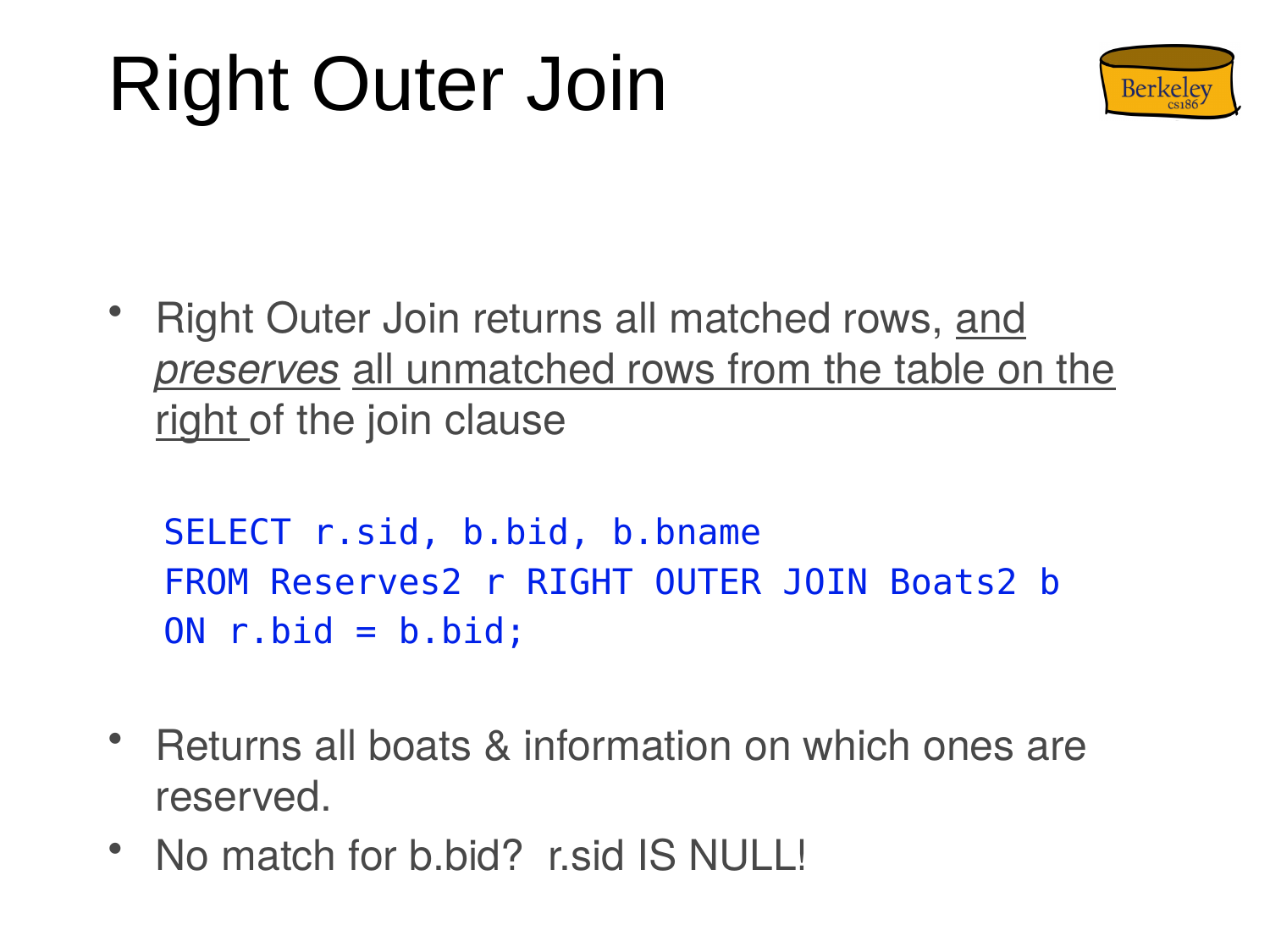

# Right Outer Join

Right Outer Join returns all matched rows, and preserves all unmatched rows from the table on the right of the join clause

SELECT r.sid, b.bid, b.bname
FROM Reserves2 r RIGHT OUTER JOIN Boats2 b
ON r.bid = b.bid;

Returns all boats & information on which ones are  reserved.
No match for b.bid?  r.sid IS NULL!